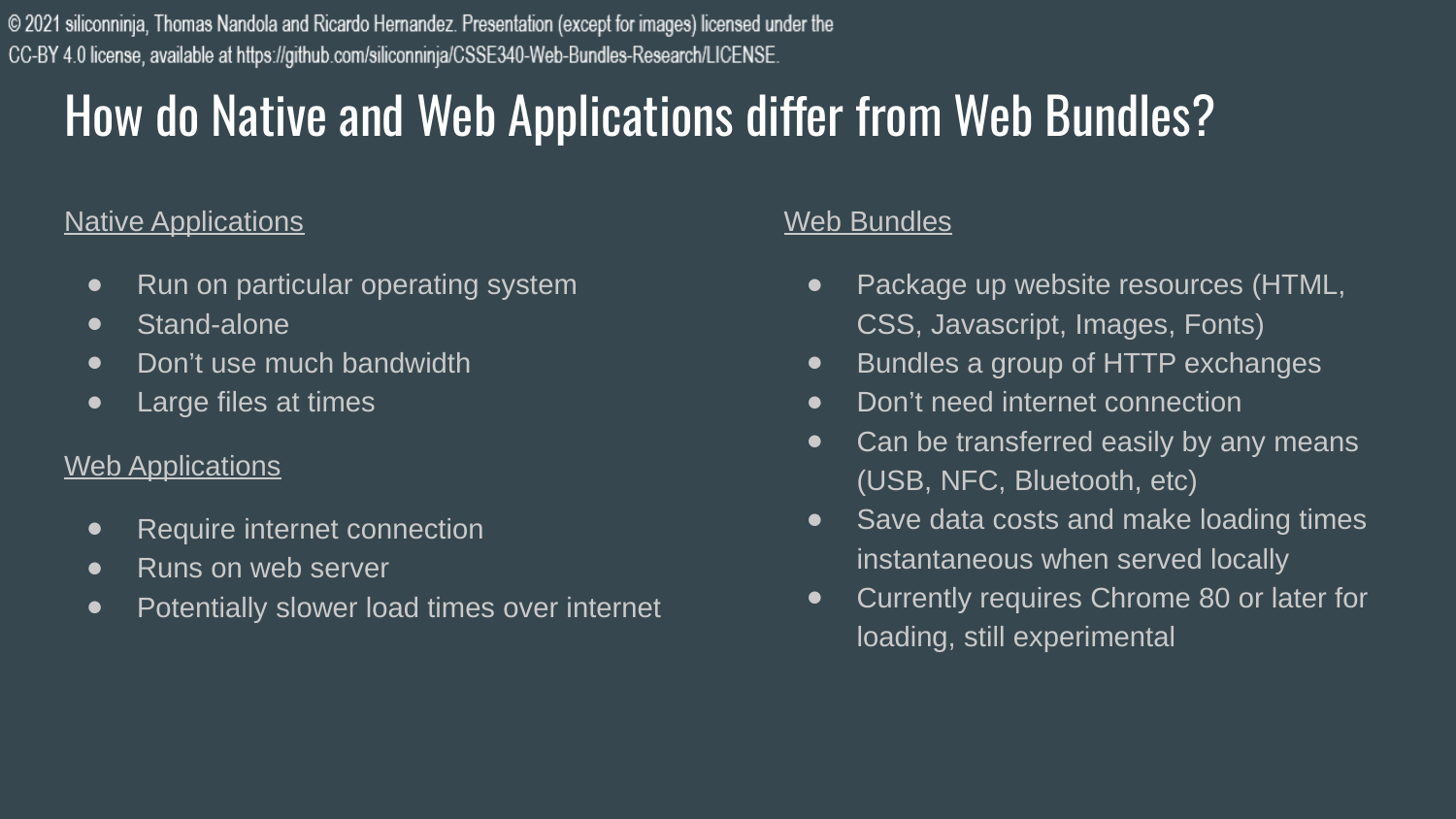

# How do Native and Web Applications differ from Web Bundles?
Native Applications
Run on particular operating system
Stand-alone
Don’t use much bandwidth
Large files at times
Web Applications
Require internet connection
Runs on web server
Potentially slower load times over internet
Web Bundles
Package up website resources (HTML, CSS, Javascript, Images, Fonts)
Bundles a group of HTTP exchanges
Don’t need internet connection
Can be transferred easily by any means (USB, NFC, Bluetooth, etc)
Save data costs and make loading times instantaneous when served locally
Currently requires Chrome 80 or later for loading, still experimental